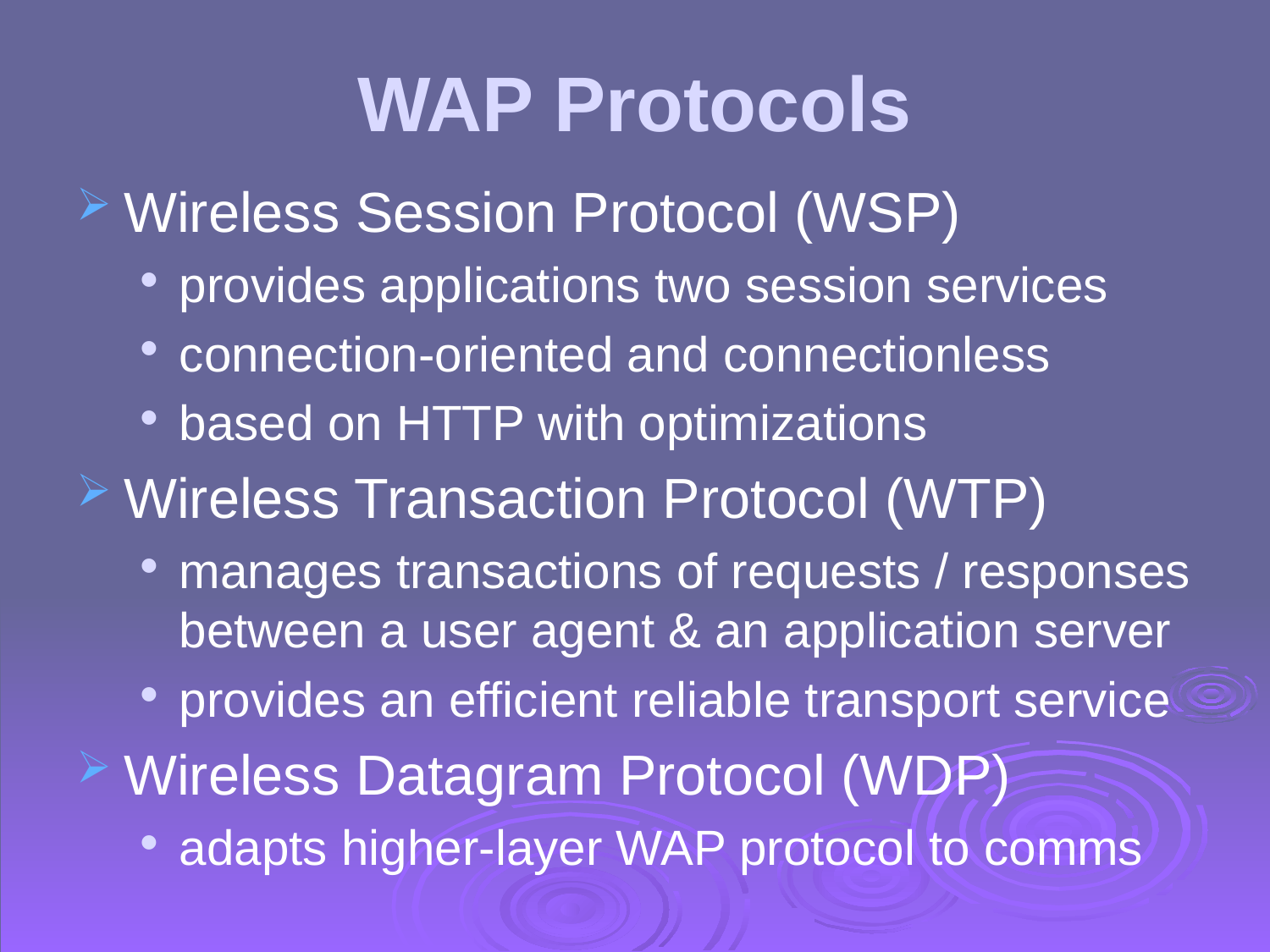

# WAP Protocols
Wireless Session Protocol (WSP)
provides applications two session services
connection-oriented and connectionless
based on HTTP with optimizations
Wireless Transaction Protocol (WTP)
manages transactions of requests / responses between a user agent & an application server
provides an efficient reliable transport service
Wireless Datagram Protocol (WDP)
adapts higher-layer WAP protocol to comms